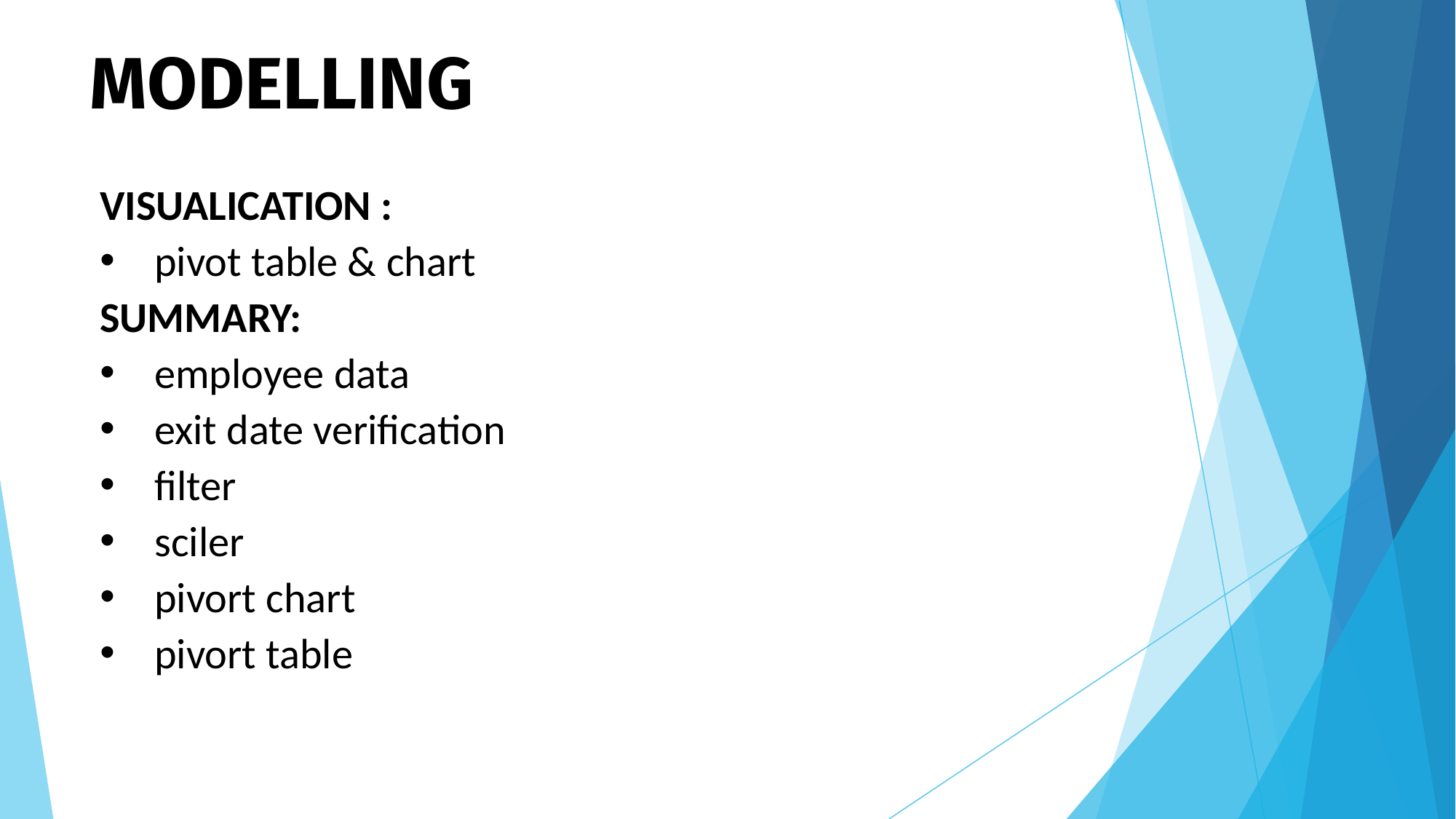

MODELLING
VISUALICATION :
pivot table & chart
SUMMARY:
employee data
exit date verification
filter
sciler
pivort chart
pivort table